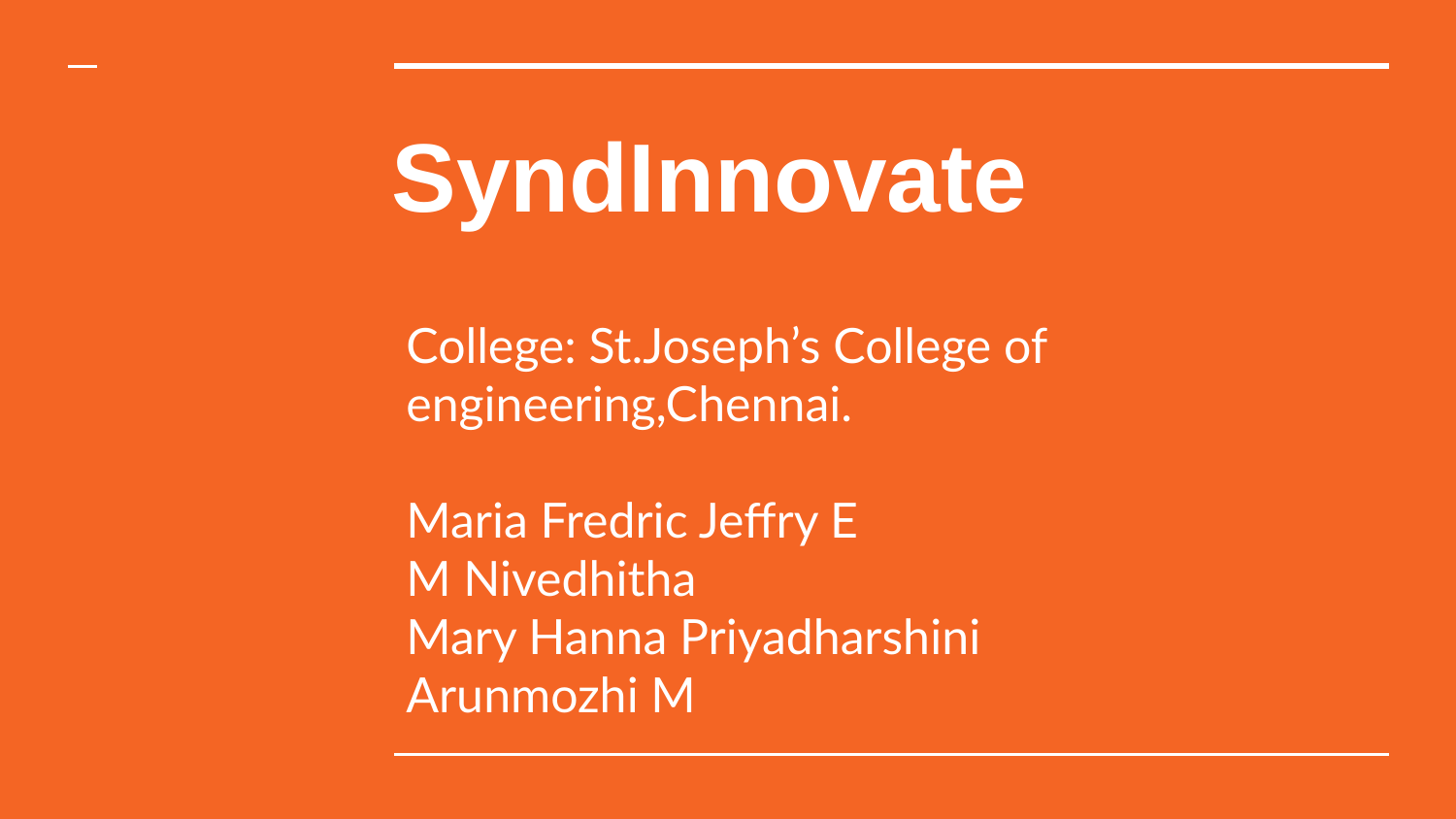

# SyndInnovate

College: St.Joseph’s College of engineering,Chennai.

Maria Fredric Jeffry E
M Nivedhitha
Mary Hanna Priyadharshini
Arunmozhi M